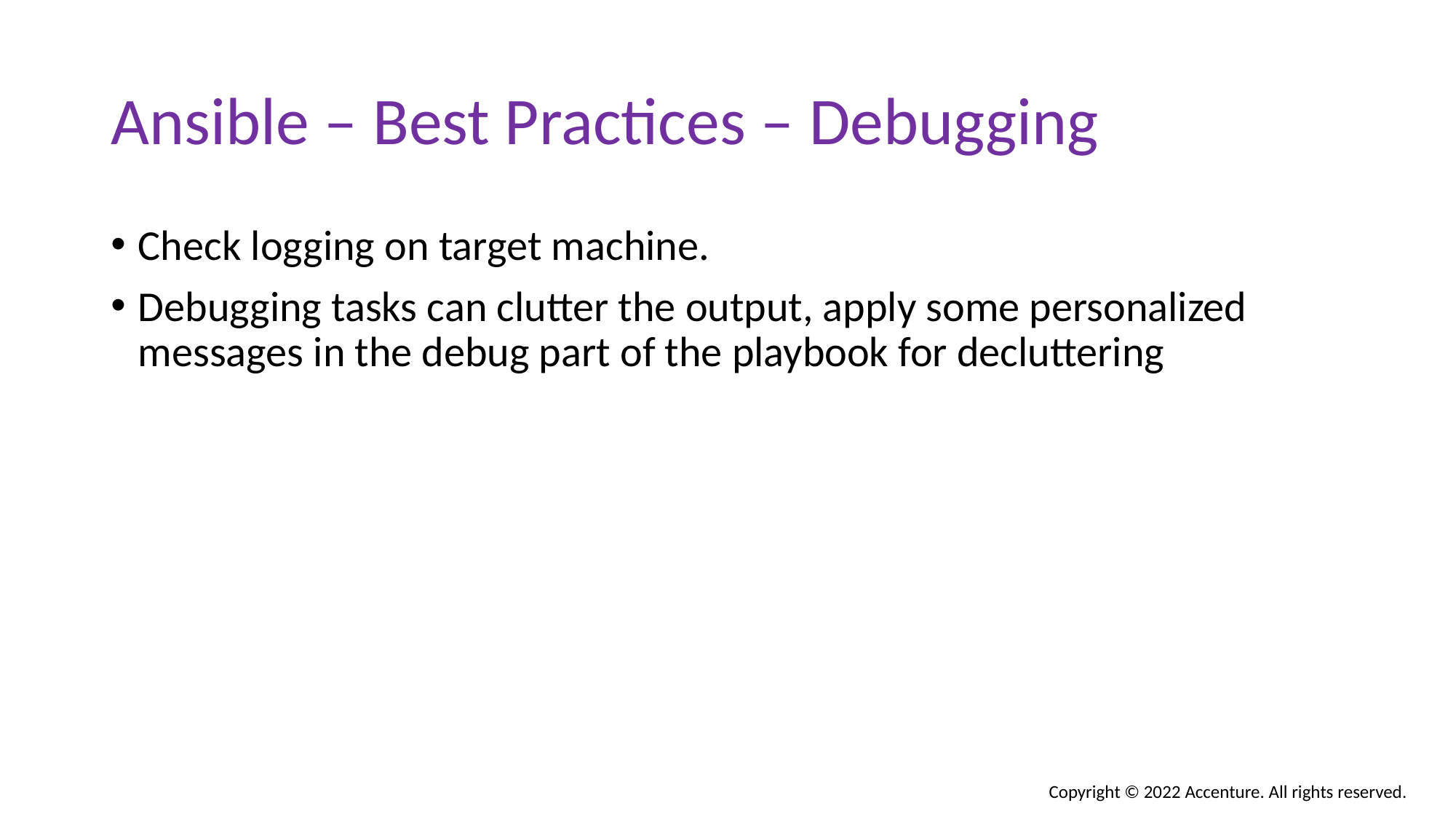

# Ansible – Best Practices – Debugging
Check logging on target machine.
Debugging tasks can clutter the output, apply some personalized messages in the debug part of the playbook for decluttering
Copyright © 2022 Accenture. All rights reserved.